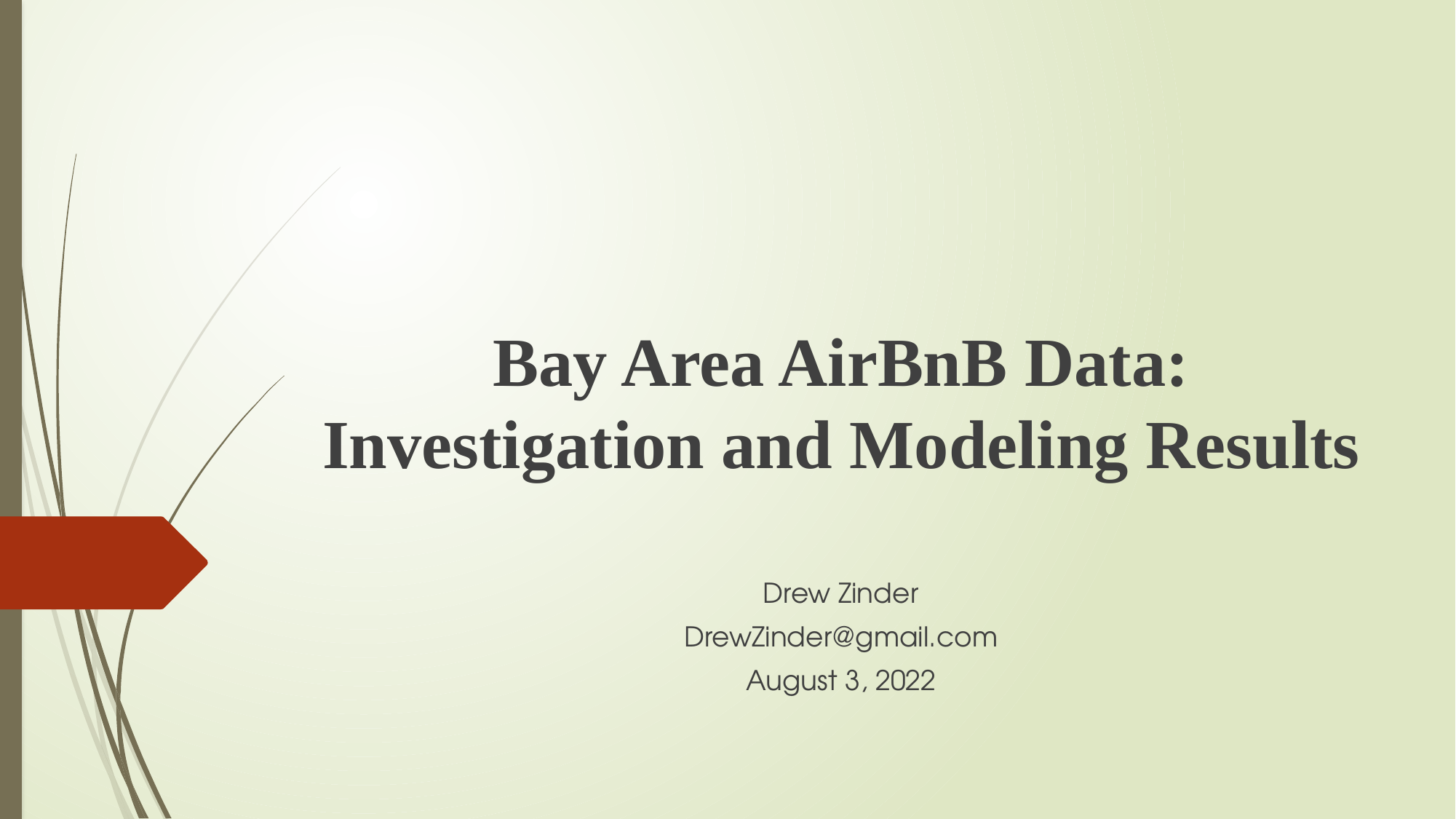

# Bay Area AirBnB Data: Investigation and Modeling Results
Drew Zinder
DrewZinder@gmail.com
August 3, 2022